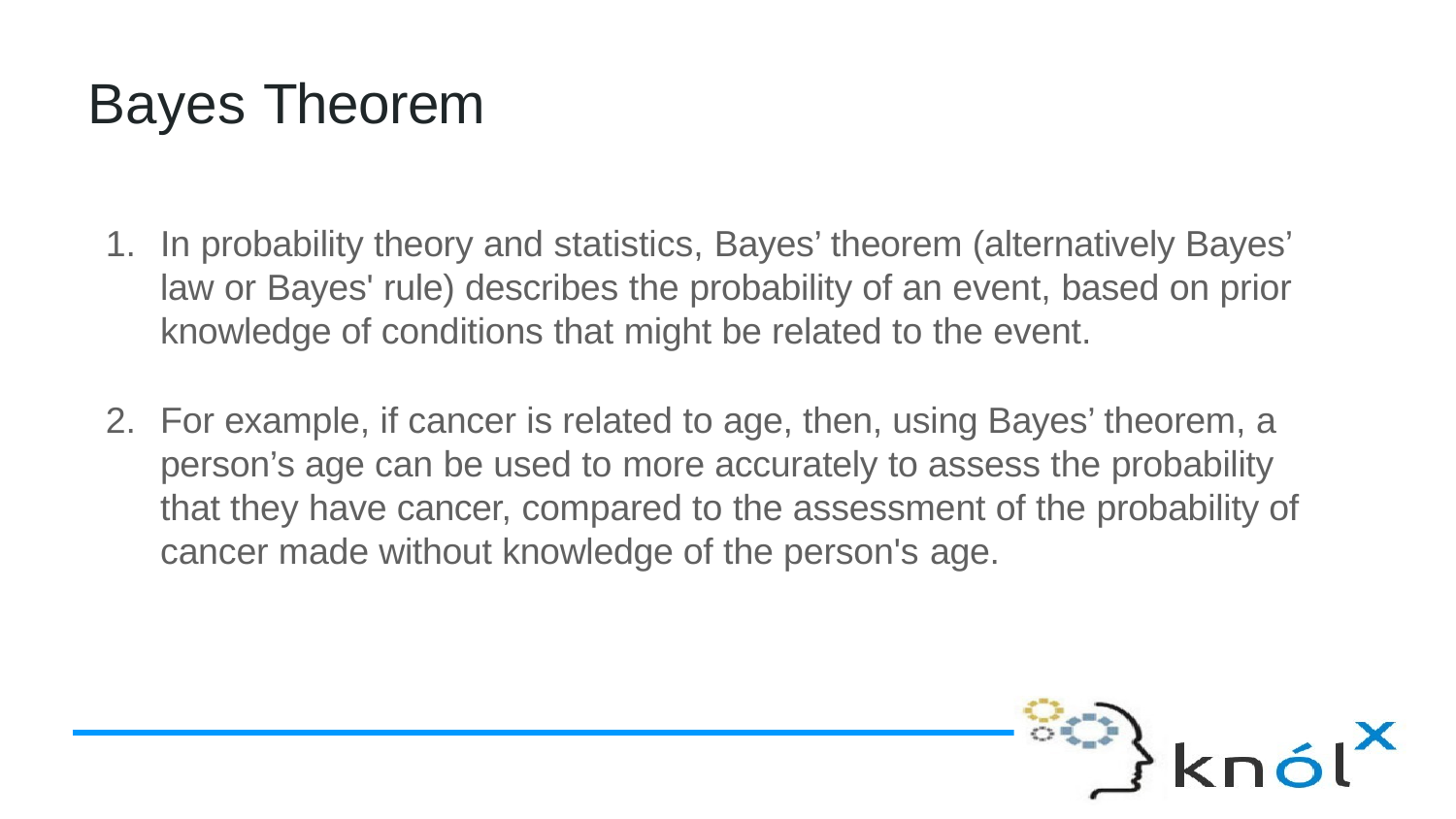

# Bayes Theorem
In probability theory and statistics, Bayes’ theorem (alternatively Bayes’  law or Bayes' rule) describes the probability of an event, based on prior  knowledge of conditions that might be related to the event.

For example, if cancer is related to age, then, using Bayes’ theorem, a  person’s age can be used to more accurately to assess the probability  that they have cancer, compared to the assessment of the probability of  cancer made without knowledge of the person's age.